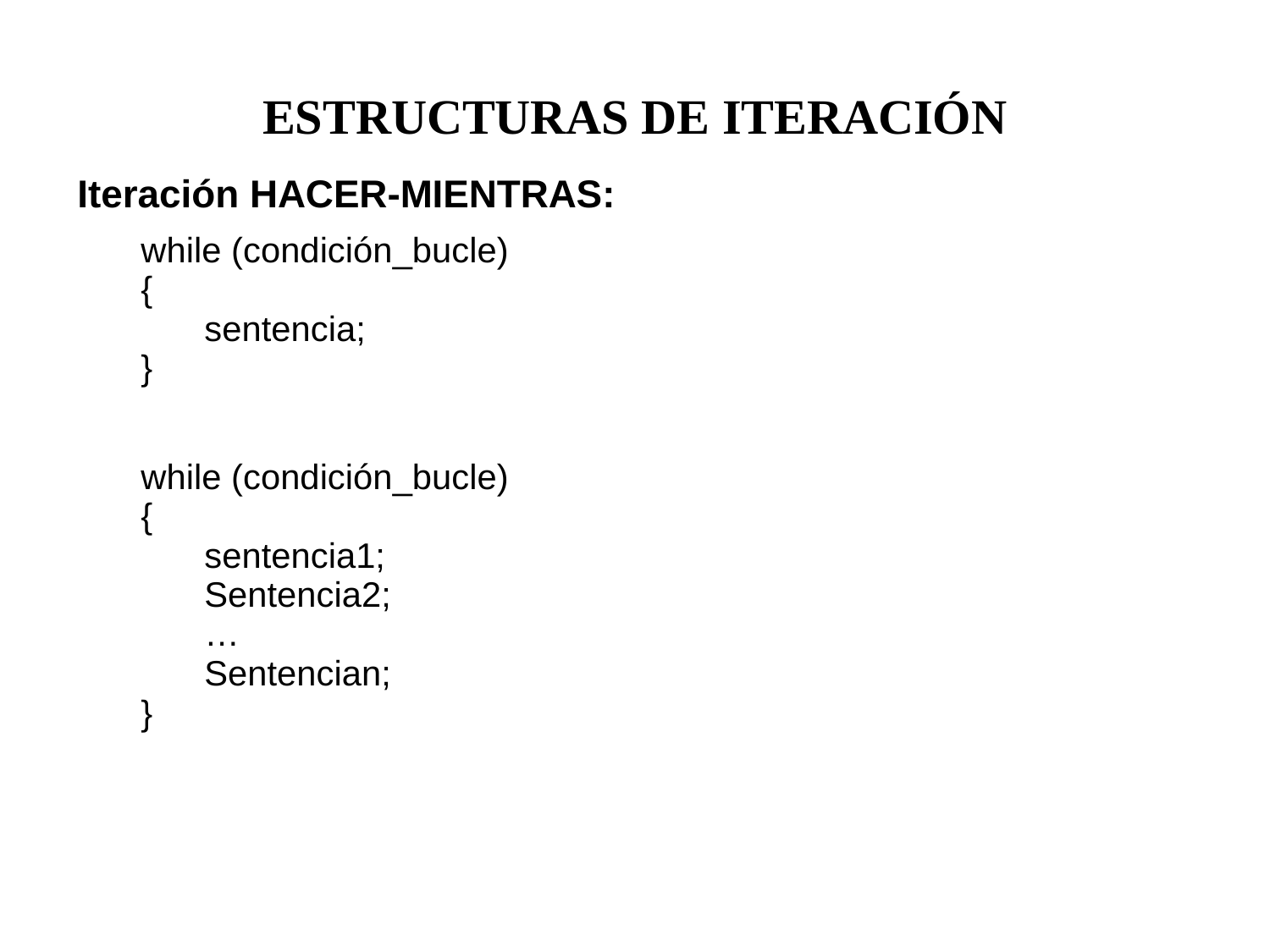

ESTRUCTURAS DE ITERACIÓN
Iteración HACER-MIENTRAS:
while (condición_bucle)
{
sentencia;
}

while (condición_bucle)
{
sentencia1;
Sentencia2;
…
Sentencian;
}